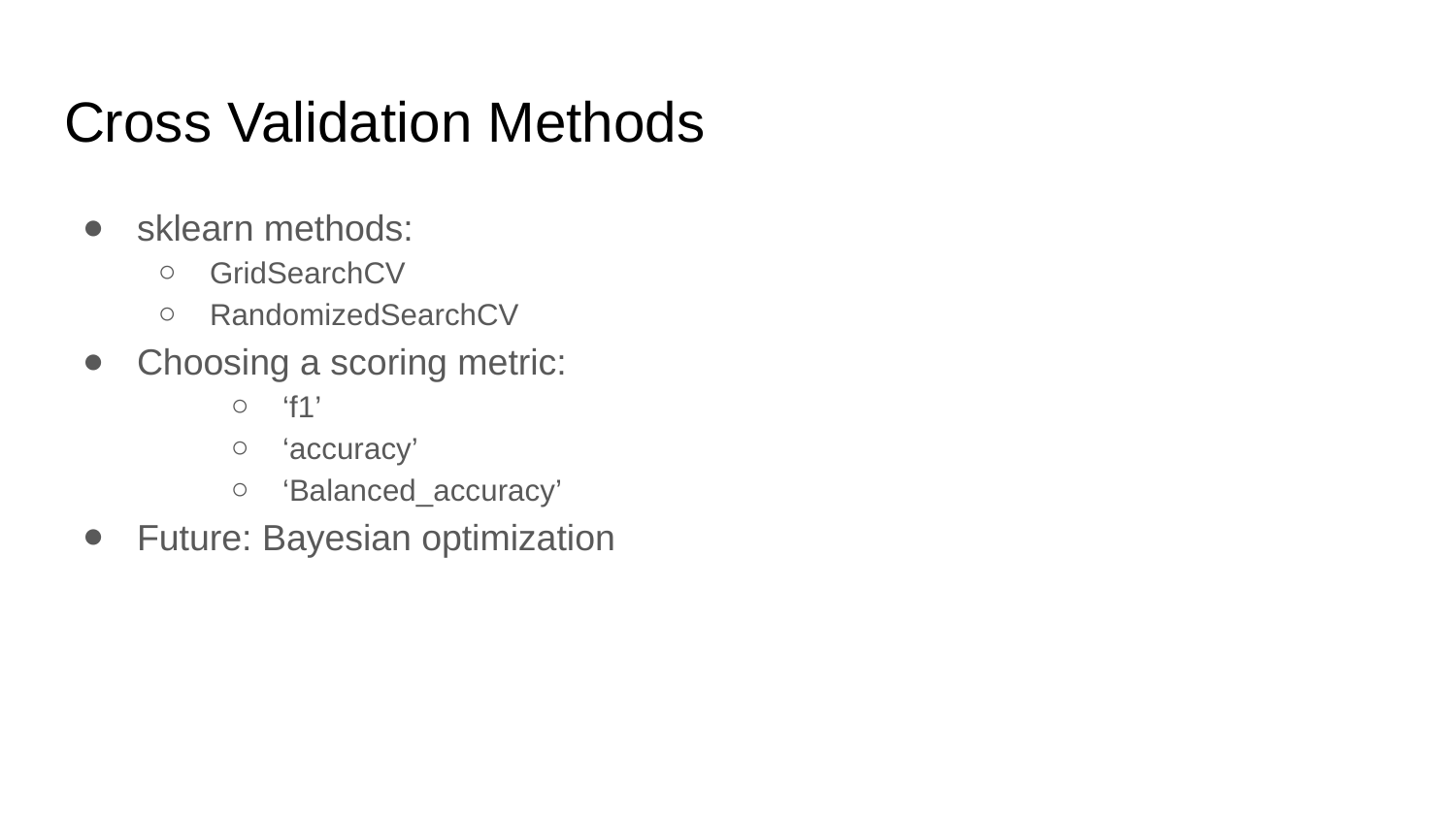

# Cross Validation Methods
sklearn methods:
GridSearchCV
RandomizedSearchCV
Choosing a scoring metric:
‘f1’
‘accuracy’
‘Balanced_accuracy’
Future: Bayesian optimization